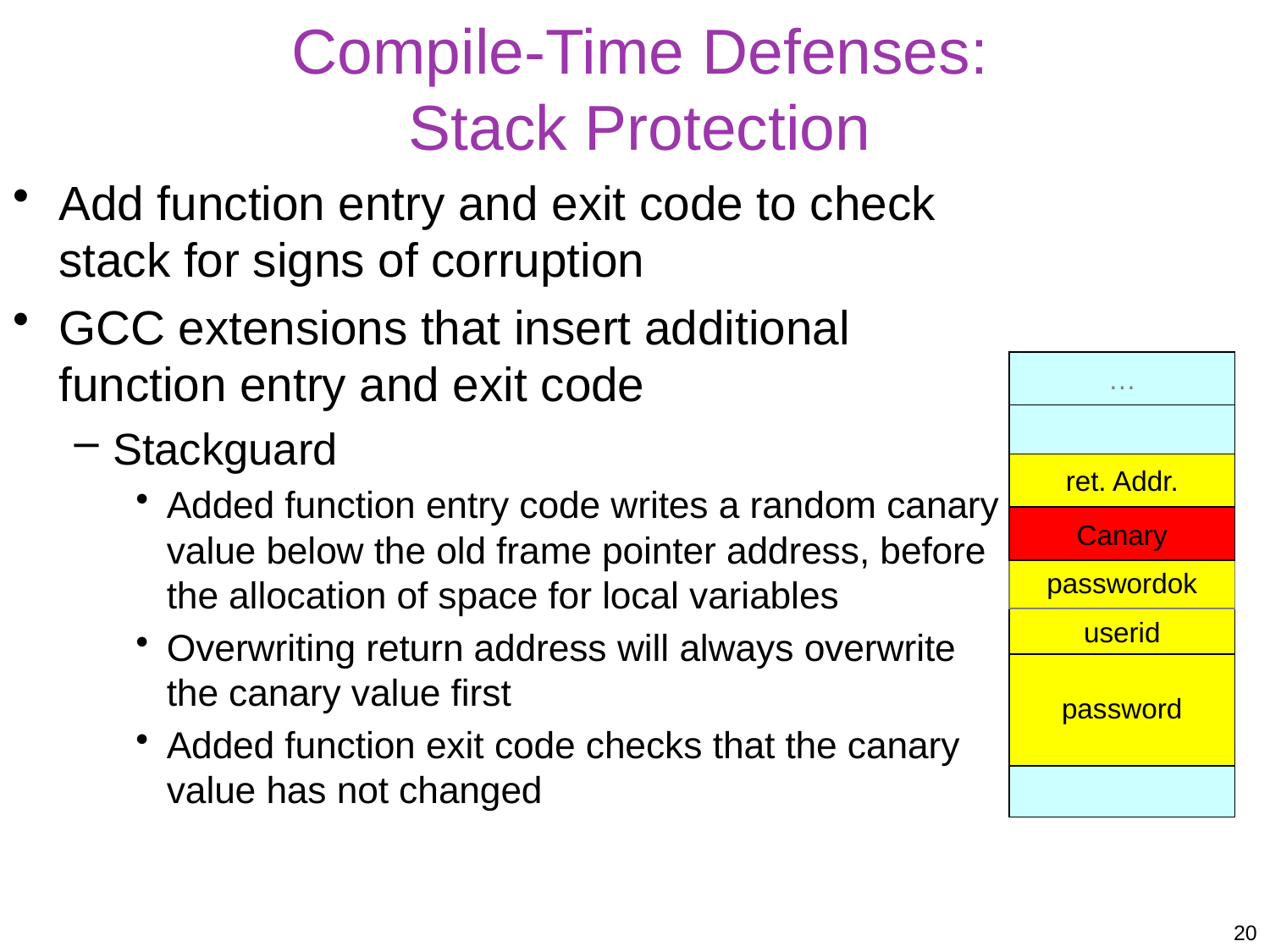

# Compile-Time Defenses: Stack Protection
Add function entry and exit code to check stack for signs of corruption
GCC extensions that insert additional function entry and exit code
Stackguard
Added function entry code writes a random canary value below the old frame pointer address, before the allocation of space for local variables
Overwriting return address will always overwrite the canary value first
Added function exit code checks that the canary value has not changed

…
ret. Addr.
Canary

passwordok
userid
password
20
20